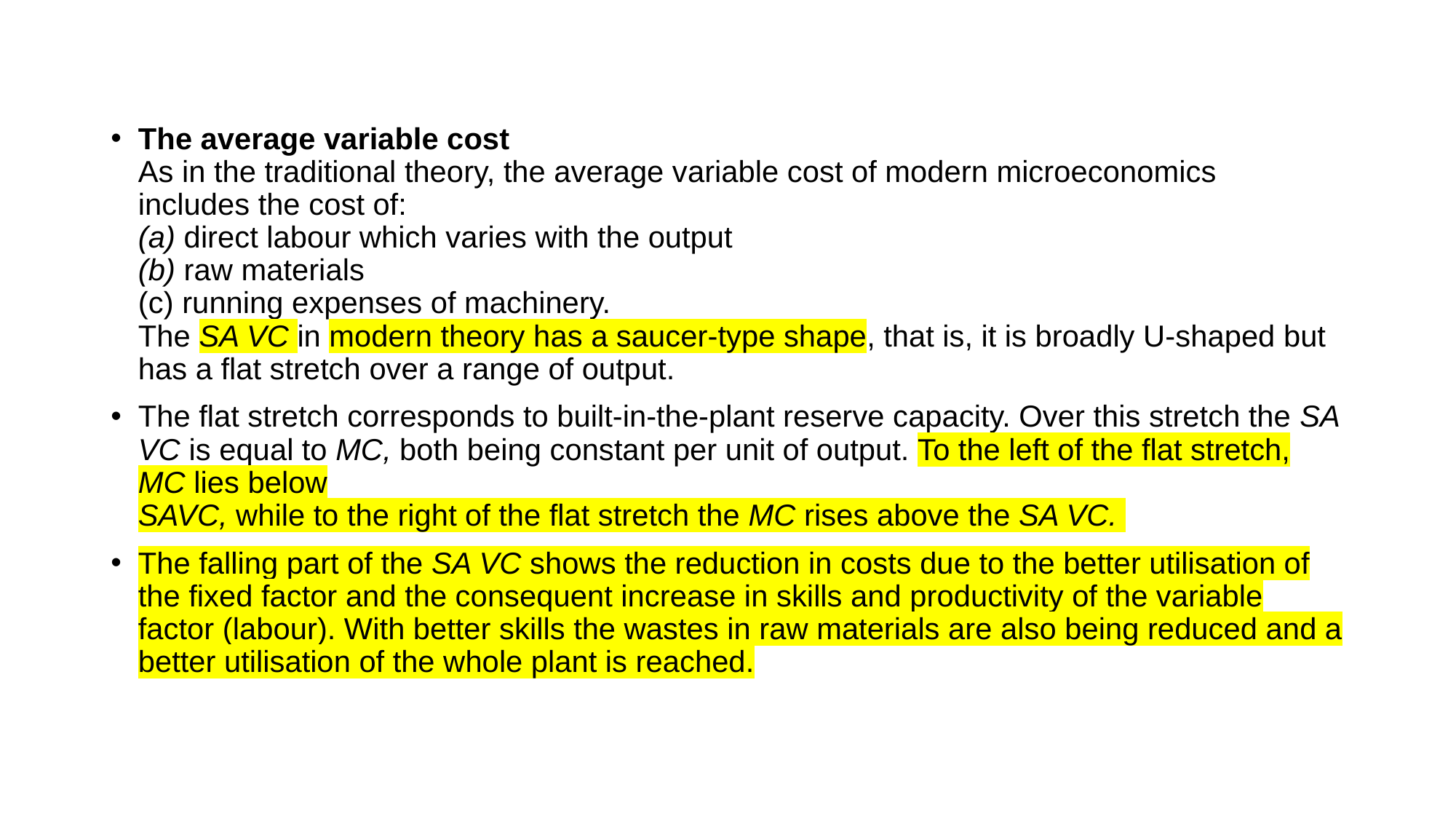

The average variable cost
As in the traditional theory, the average variable cost of modern microeconomics
includes the cost of:
(a) direct labour which varies with the output
(b) raw materials
(c) running expenses of machinery.
The SA VC in modern theory has a saucer-type shape, that is, it is broadly U-shaped but has a flat stretch over a range of output.
The flat stretch corresponds to built-in-the-plant reserve capacity. Over this stretch the SA VC is equal to MC, both being constant per unit of output. To the left of the flat stretch, MC lies below
SAVC, while to the right of the flat stretch the MC rises above the SA VC.
The falling part of the SA VC shows the reduction in costs due to the better utilisation of the fixed factor and the consequent increase in skills and productivity of the variable factor (labour). With better skills the wastes in raw materials are also being reduced and a better utilisation of the whole plant is reached.